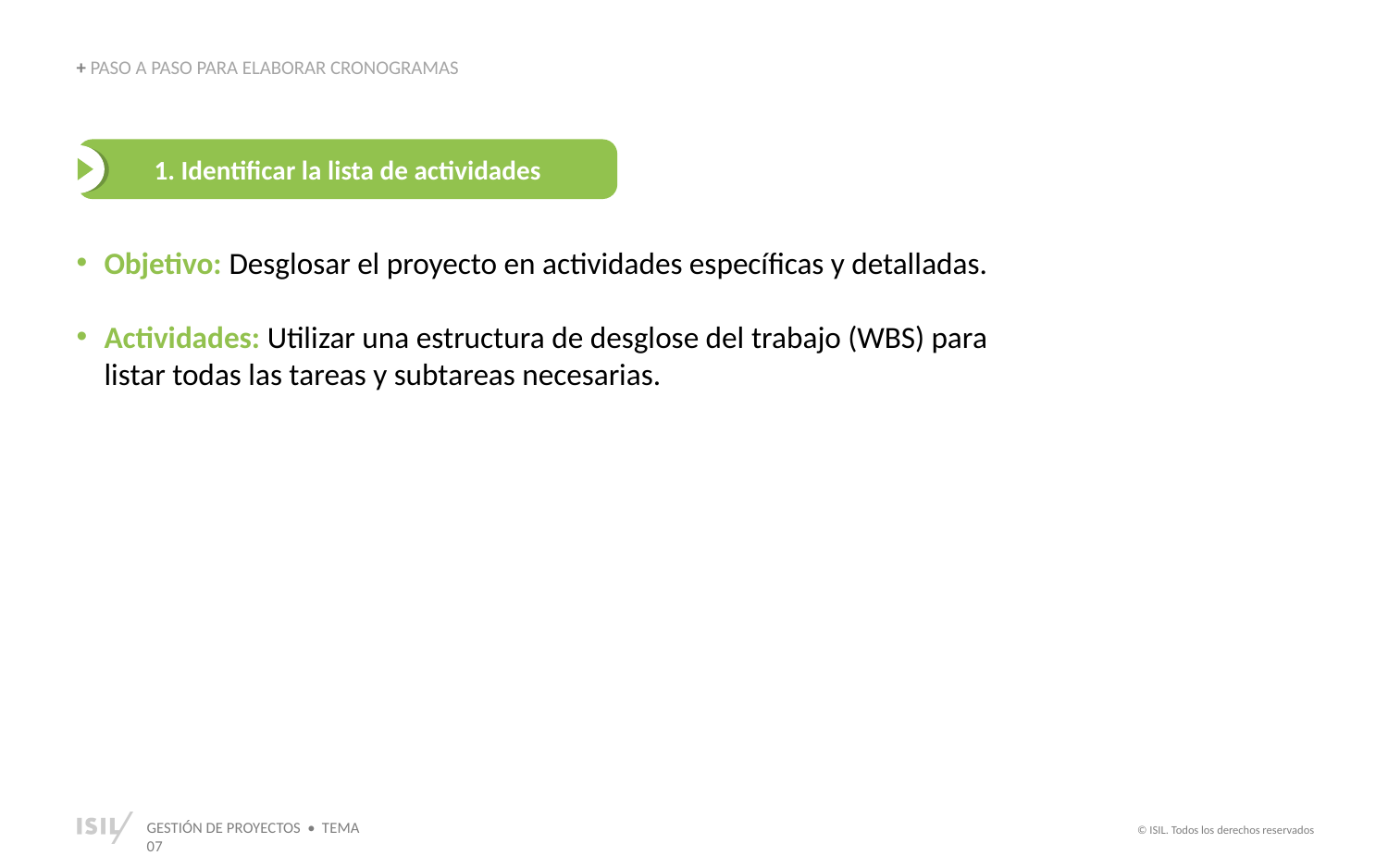

+ PASO A PASO PARA ELABORAR CRONOGRAMAS
1. Identificar la lista de actividades

Objetivo: Desglosar el proyecto en actividades específicas y detalladas.

Actividades: Utilizar una estructura de desglose del trabajo (WBS) para listar todas las tareas y subtareas necesarias.